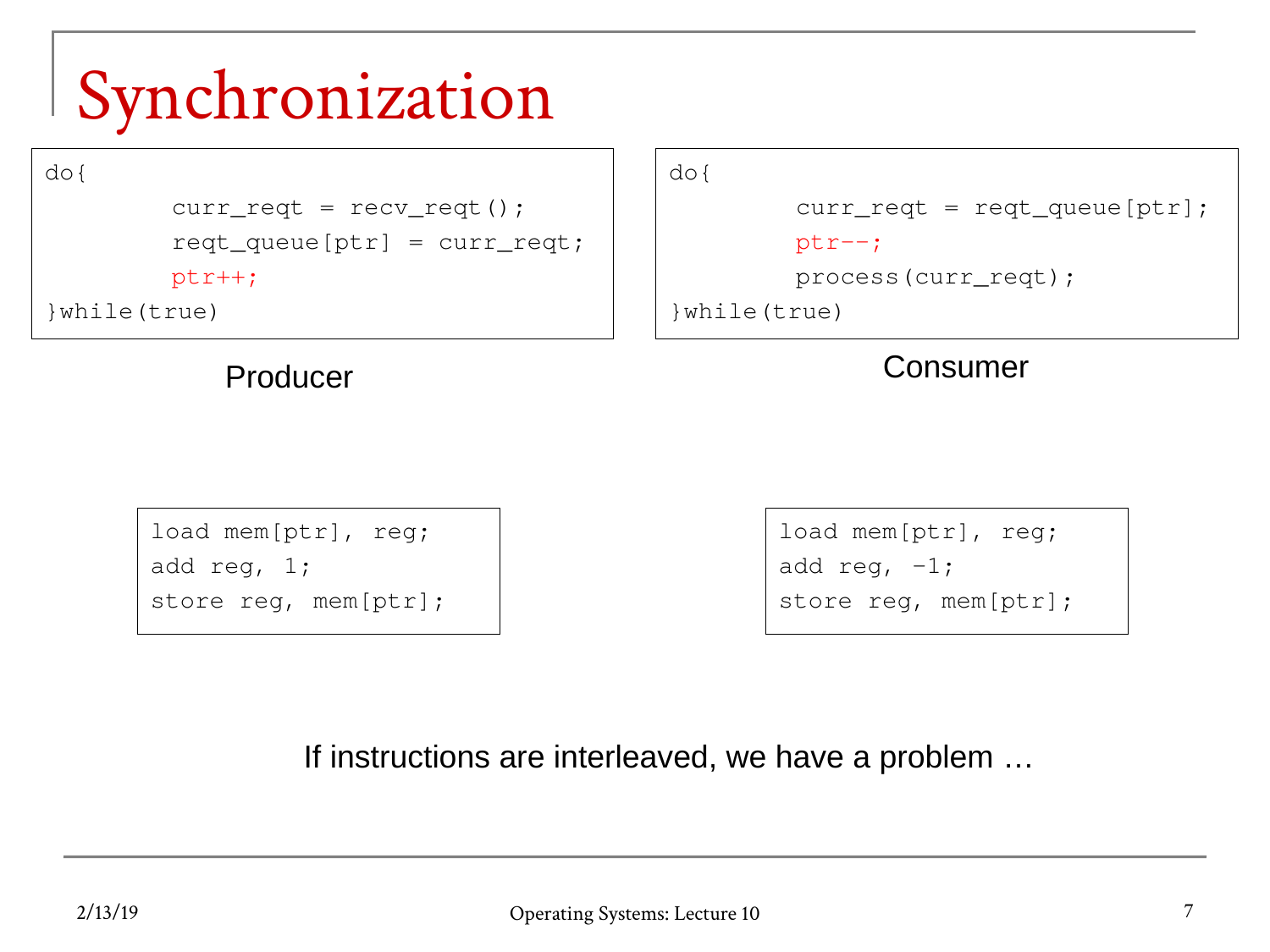

# Synchronization
do{
	curr_reqt = recv_reqt();
	reqt_queue[ptr] = curr_reqt;
	ptr++;
}while(true)
do{
	curr_reqt = reqt_queue[ptr];
	ptr--;
	process(curr_reqt);
}while(true)
Consumer
Producer
load mem[ptr], reg;
add reg, -1;
store reg, mem[ptr];
load mem[ptr], reg;
add reg, 1;
store reg, mem[ptr];
If instructions are interleaved, we have a problem …
2/13/19
7
Operating Systems: Lecture 10